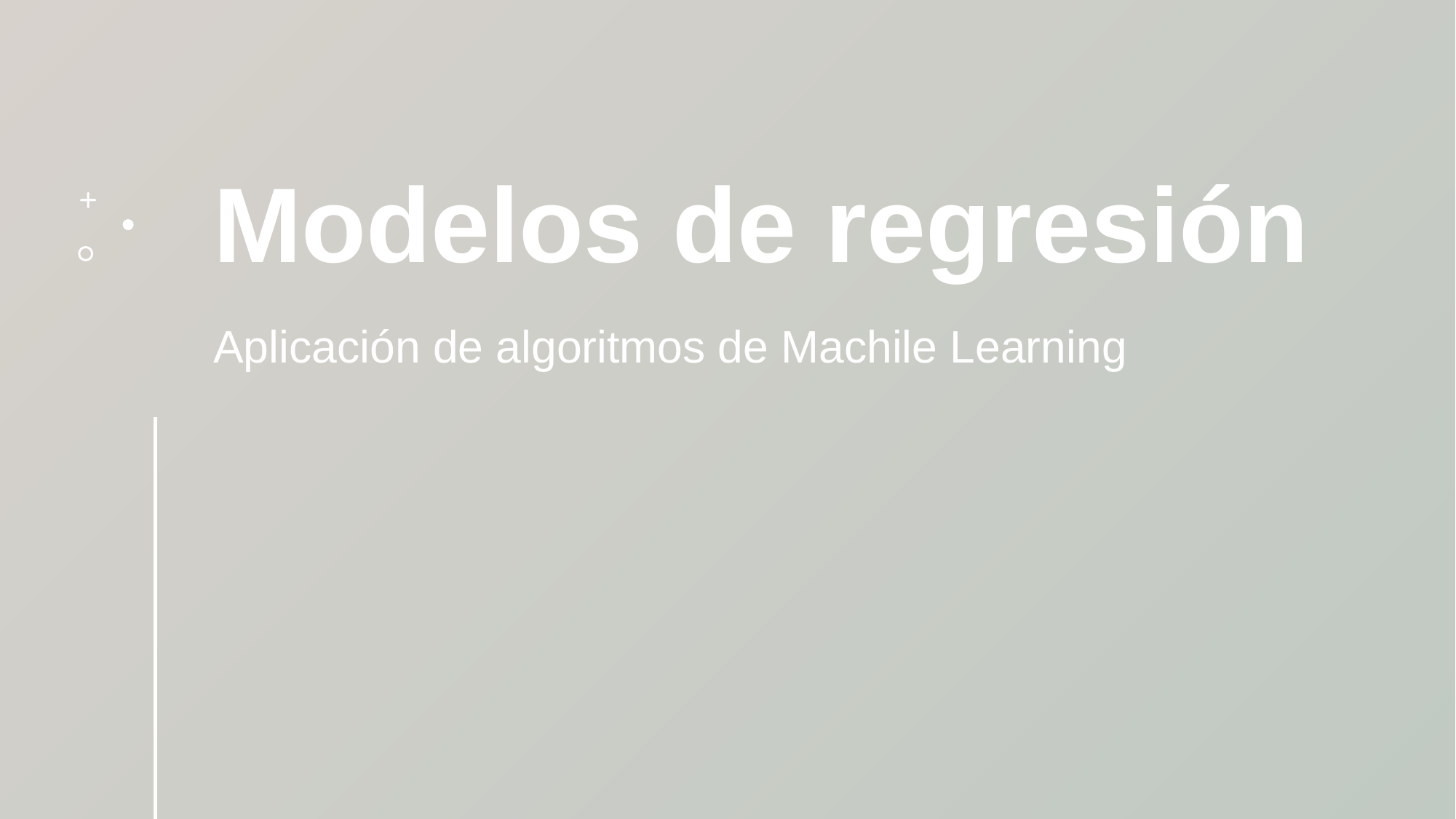

# Modelos de regresión

Aplicación de algoritmos de Machile Learning